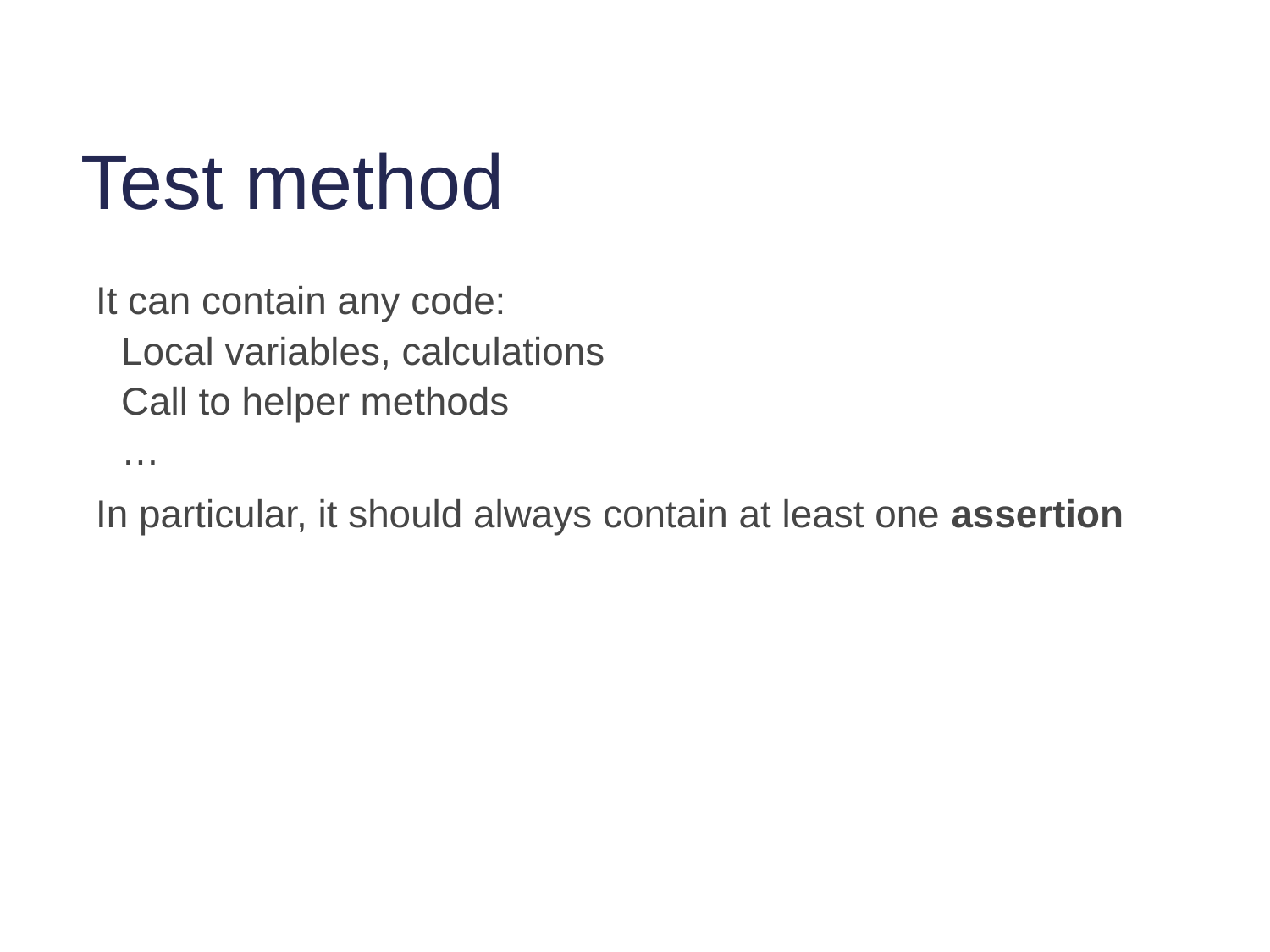

# Test method
It can contain any code:
Local variables, calculations
Call to helper methods
…
In particular, it should always contain at least one assertion